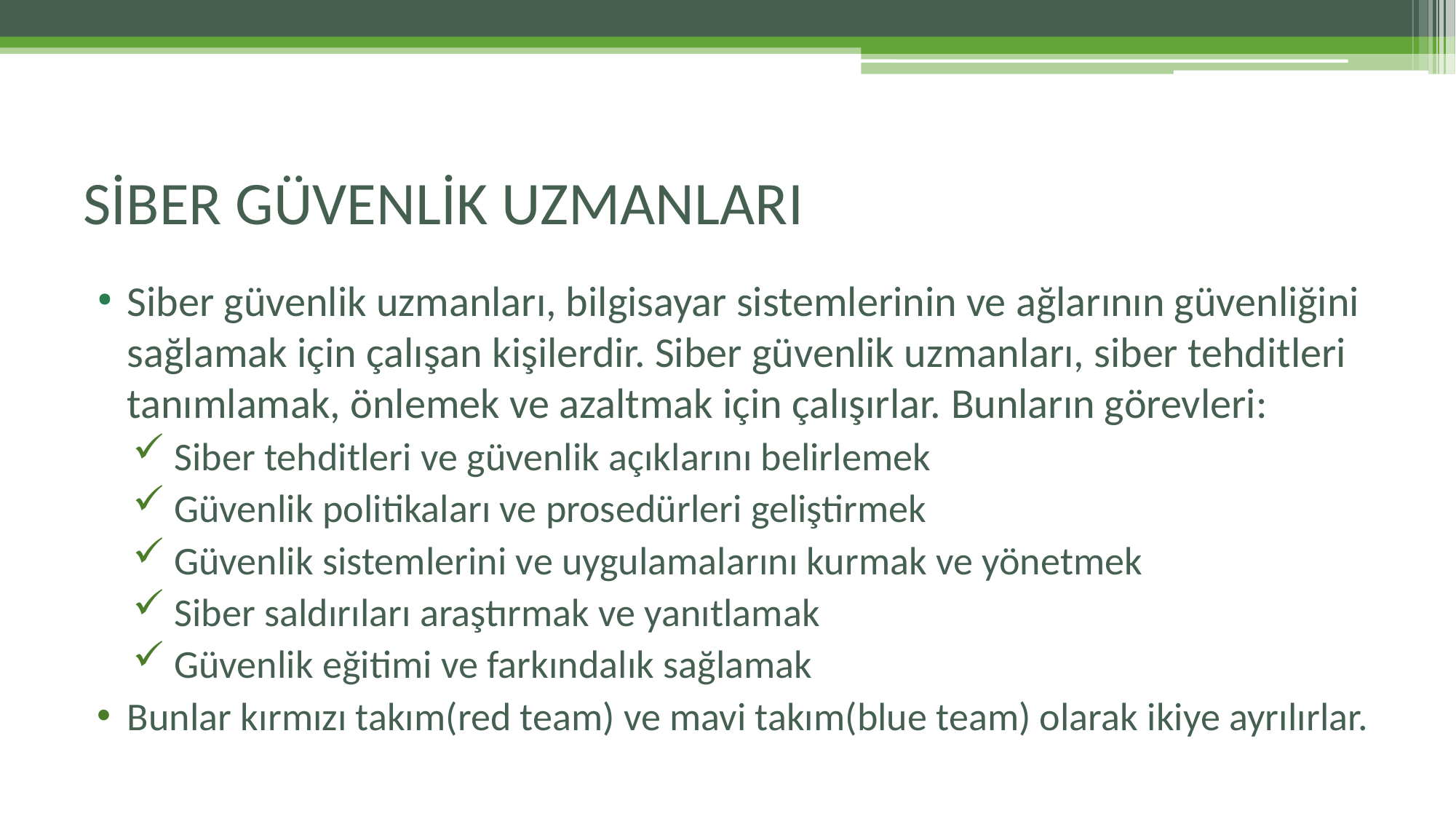

# SİBER GÜVENLİK UZMANLARI
Siber güvenlik uzmanları, bilgisayar sistemlerinin ve ağlarının güvenliğini sağlamak için çalışan kişilerdir. Siber güvenlik uzmanları, siber tehditleri tanımlamak, önlemek ve azaltmak için çalışırlar. Bunların görevleri:
 Siber tehditleri ve güvenlik açıklarını belirlemek
 Güvenlik politikaları ve prosedürleri geliştirmek
 Güvenlik sistemlerini ve uygulamalarını kurmak ve yönetmek
 Siber saldırıları araştırmak ve yanıtlamak
 Güvenlik eğitimi ve farkındalık sağlamak
Bunlar kırmızı takım(red team) ve mavi takım(blue team) olarak ikiye ayrılırlar.